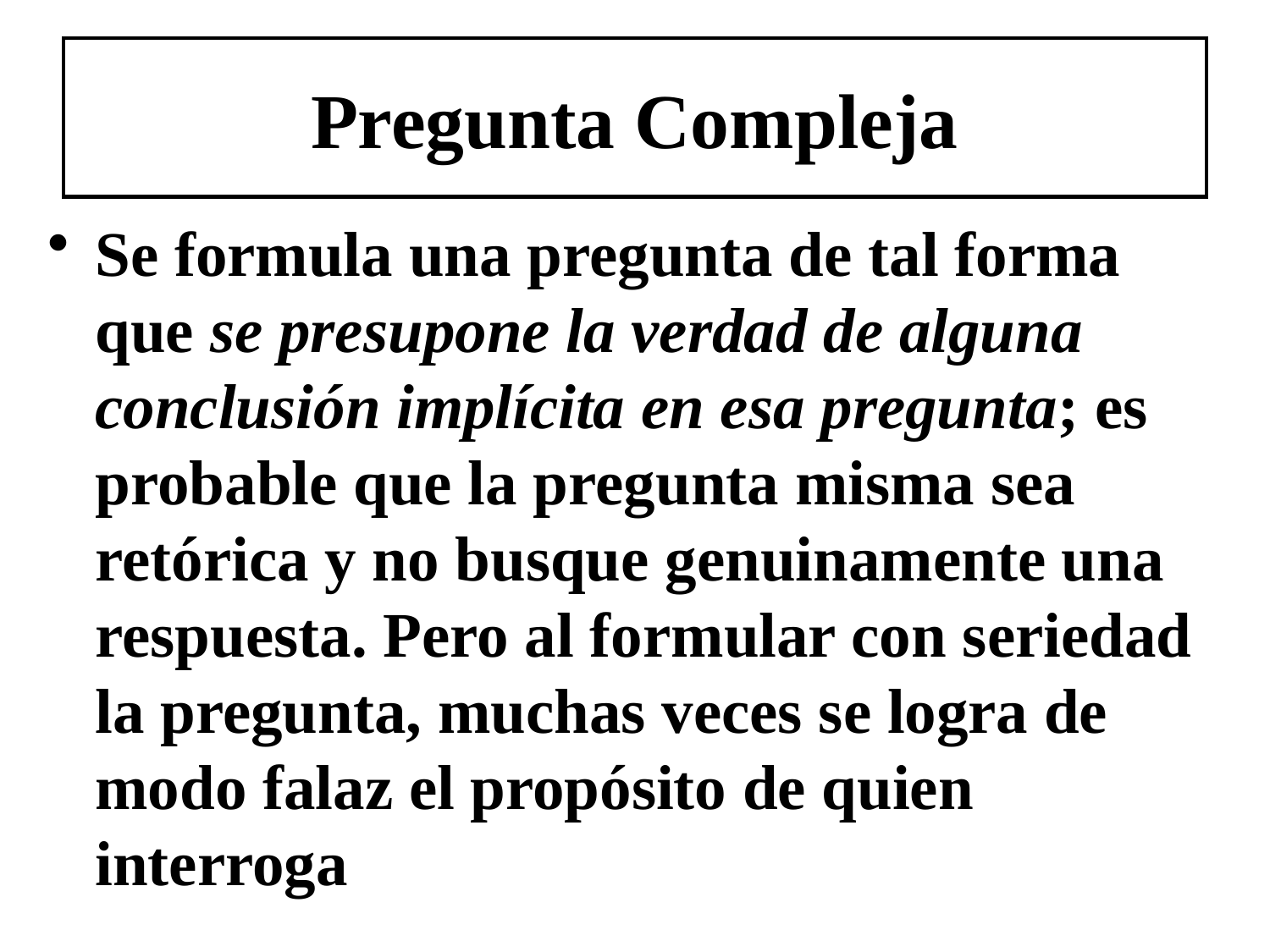

# Pregunta Compleja
Se formula una pregunta de tal forma que se presupone la verdad de alguna conclusión implícita en esa pregunta; es probable que la pregunta misma sea retórica y no busque genuinamente una respuesta. Pero al formular con seriedad la pregunta, muchas veces se logra de modo falaz el propósito de quien interroga